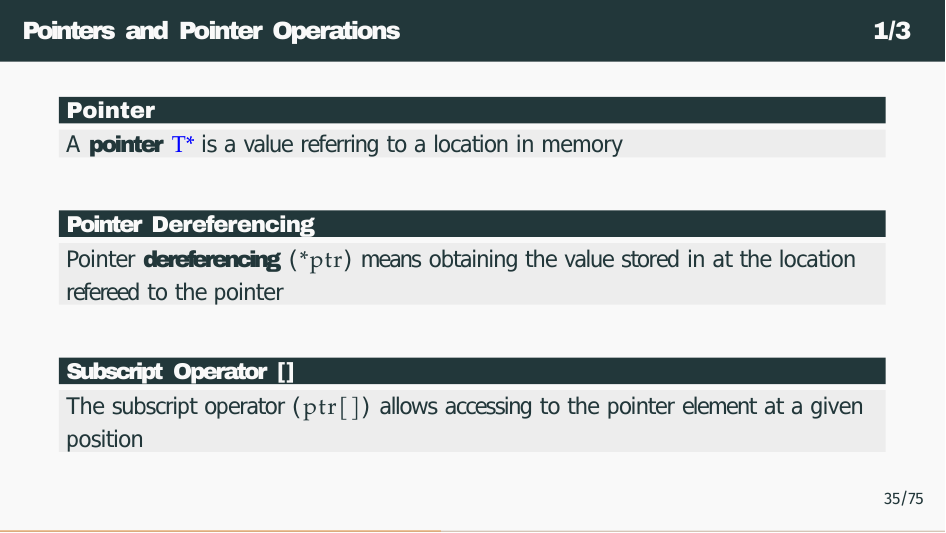

# Pointers and Pointer Operations
1/3
Pointer
A pointer T* is a value referring to a location in memory
Pointer Dereferencing
Pointer dereferencing (*ptr) means obtaining the value stored in at the location
refereed to the pointer
Subscript Operator []
The subscript operator (ptr[]) allows accessing to the pointer element at a given
position
35/75